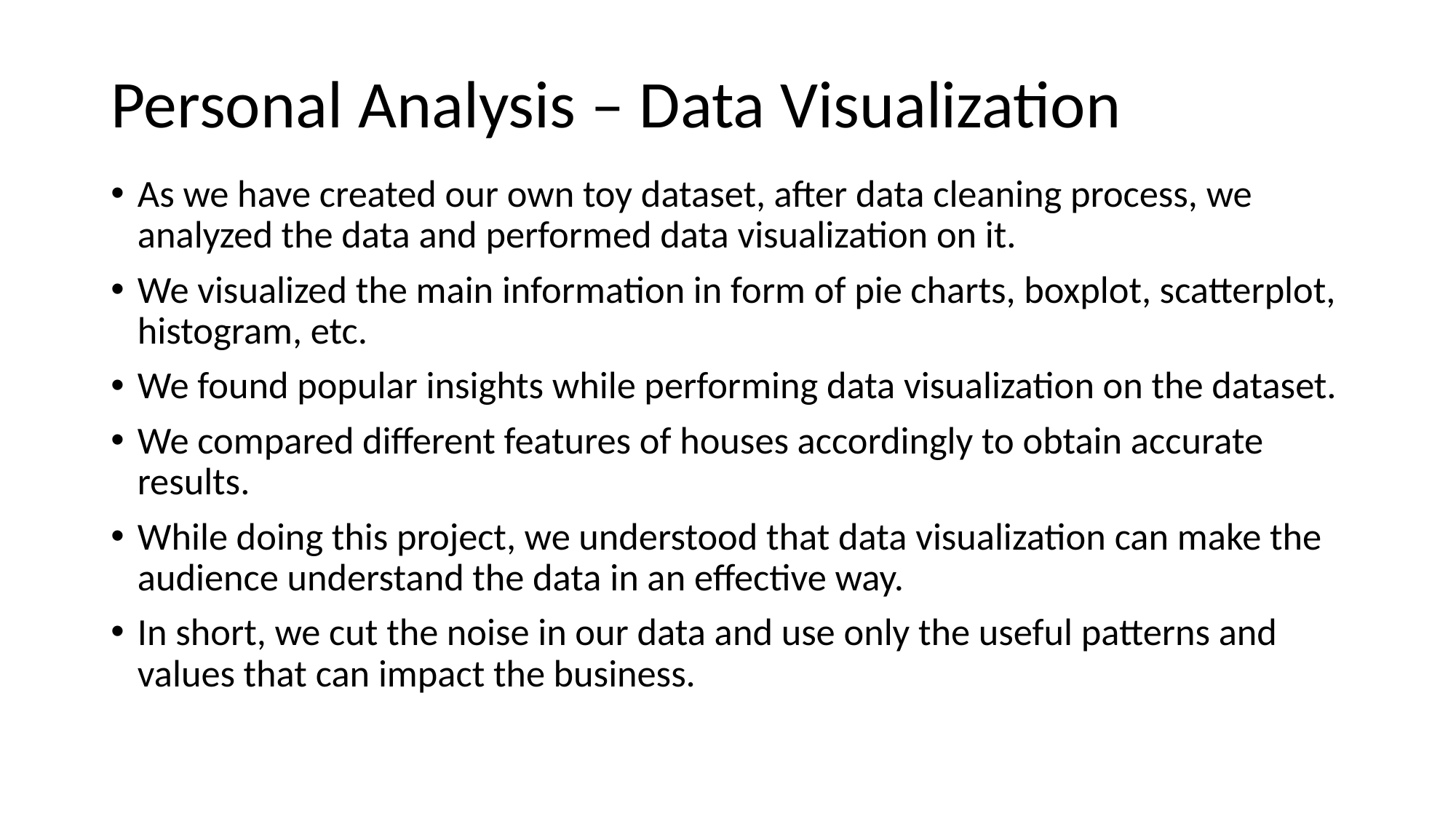

# Personal Analysis – Data Visualization
As we have created our own toy dataset, after data cleaning process, we analyzed the data and performed data visualization on it.
We visualized the main information in form of pie charts, boxplot, scatterplot, histogram, etc.
We found popular insights while performing data visualization on the dataset.
We compared different features of houses accordingly to obtain accurate results.
While doing this project, we understood that data visualization can make the audience understand the data in an effective way.
In short, we cut the noise in our data and use only the useful patterns and values that can impact the business.